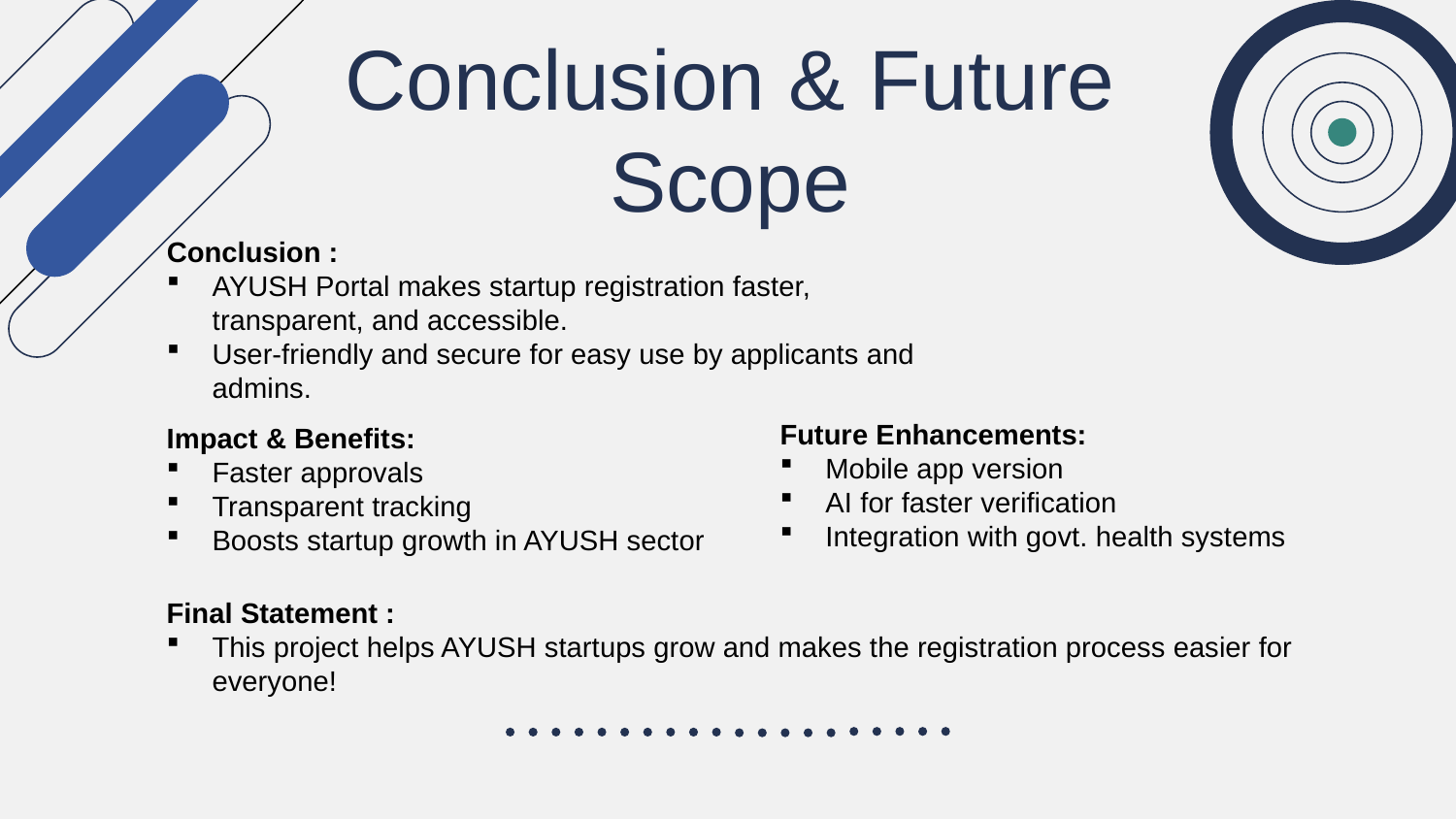

# Conclusion & Future Scope
Conclusion :
AYUSH Portal makes startup registration faster, transparent, and accessible.
User-friendly and secure for easy use by applicants and admins.
Future Enhancements:
Mobile app version
AI for faster verification
Integration with govt. health systems
Impact & Benefits:
Faster approvals
Transparent tracking
Boosts startup growth in AYUSH sector
Final Statement :
This project helps AYUSH startups grow and makes the registration process easier for everyone!